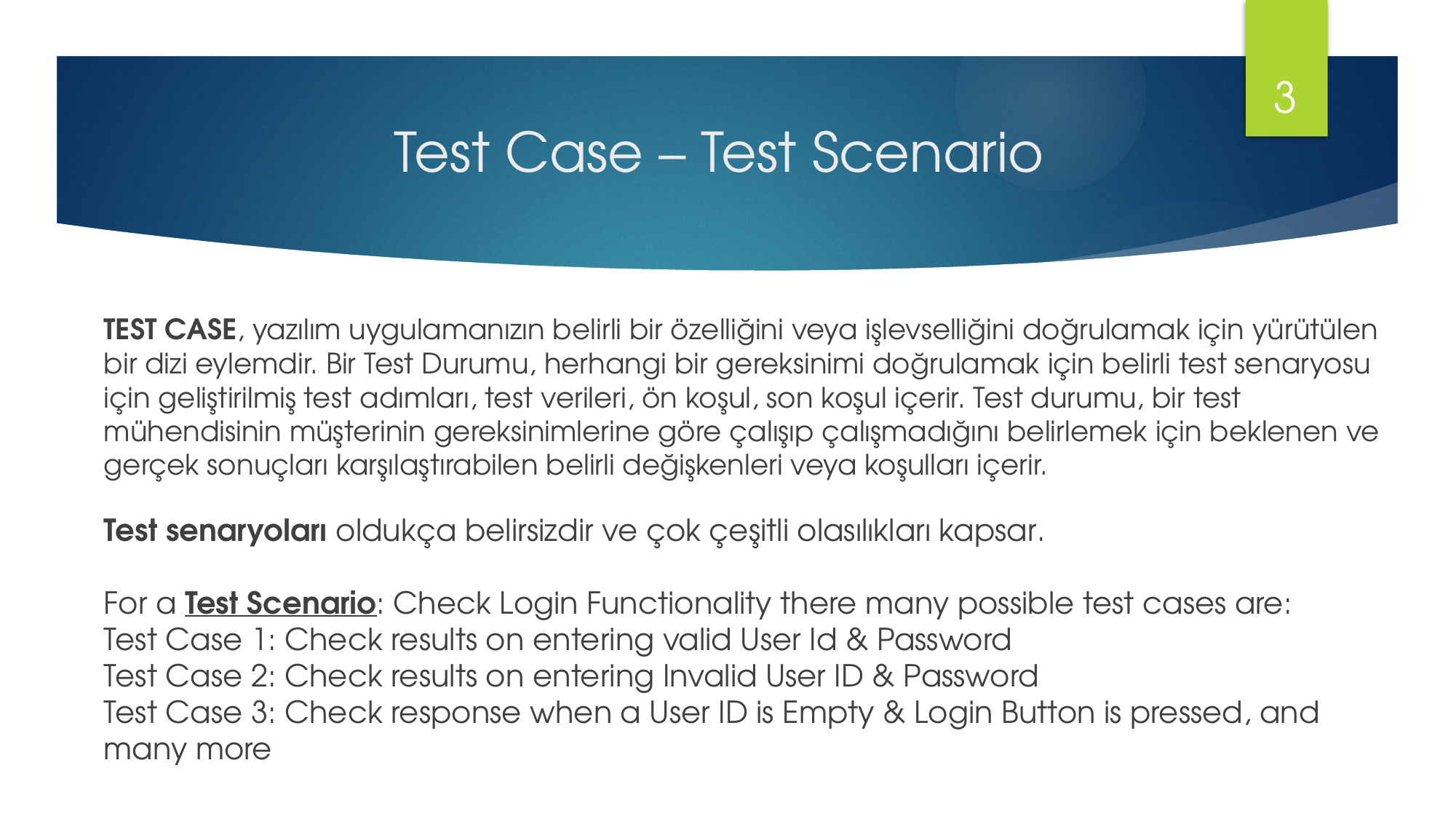

3
# Test Case – Test Scenario
TEST CASE, yazılım uygulamanızın belirli bir özelliğini veya işlevselliğini doğrulamak için yürütülen bir dizi eylemdir. Bir Test Durumu, herhangi bir gereksinimi doğrulamak için belirli test senaryosu için geliştirilmiş test adımları, test verileri, ön koşul, son koşul içerir. Test durumu, bir test mühendisinin müşterinin gereksinimlerine göre çalışıp çalışmadığını belirlemek için beklenen ve gerçek sonuçları karşılaştırabilen belirli değişkenleri veya koşulları içerir.
Test senaryoları oldukça belirsizdir ve çok çeşitli olasılıkları kapsar.

For a Test Scenario: Check Login Functionality there many possible test cases are:
Test Case 1: Check results on entering valid User Id & Password
Test Case 2: Check results on entering Invalid User ID & Password
Test Case 3: Check response when a User ID is Empty & Login Button is pressed, and many more